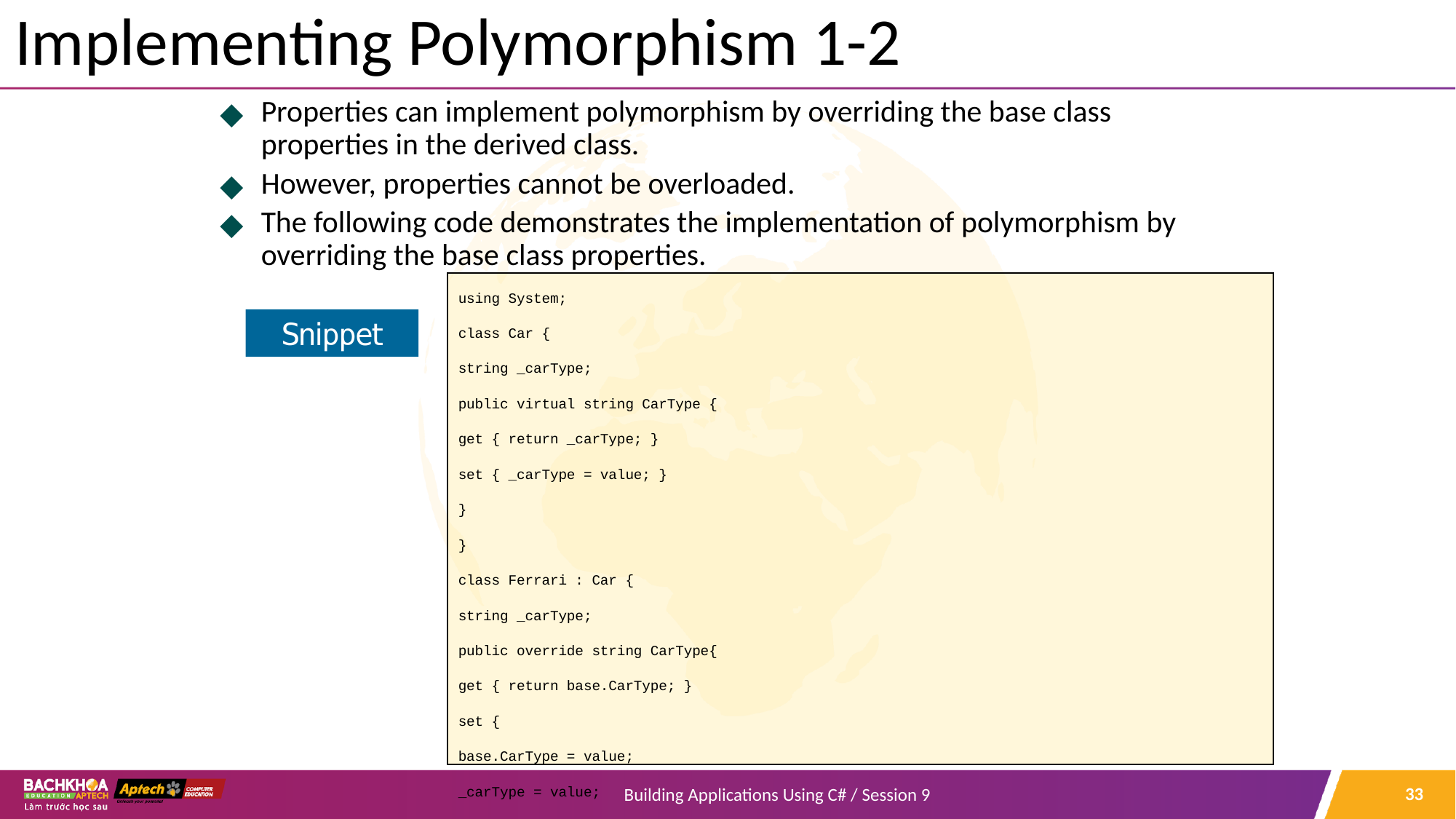

# Implementing Polymorphism 1-2
Properties can implement polymorphism by overriding the base class properties in the derived class.
However, properties cannot be overloaded.
The following code demonstrates the implementation of polymorphism by overriding the base class properties.

using System;
class Car {
string _carType;
public virtual string CarType {
get { return _carType; }
set { _carType = value; }
}
}
class Ferrari : Car {
string _carType;
public override string CarType{
get { return base.CarType; }
set {
base.CarType = value;
_carType = value;
}
}
static void Main(string[] args)
{
Car objCar = new Car();
objCar.CarType = "Utility Vehicle";
Snippet
33
Building Applications Using C# / Session 9